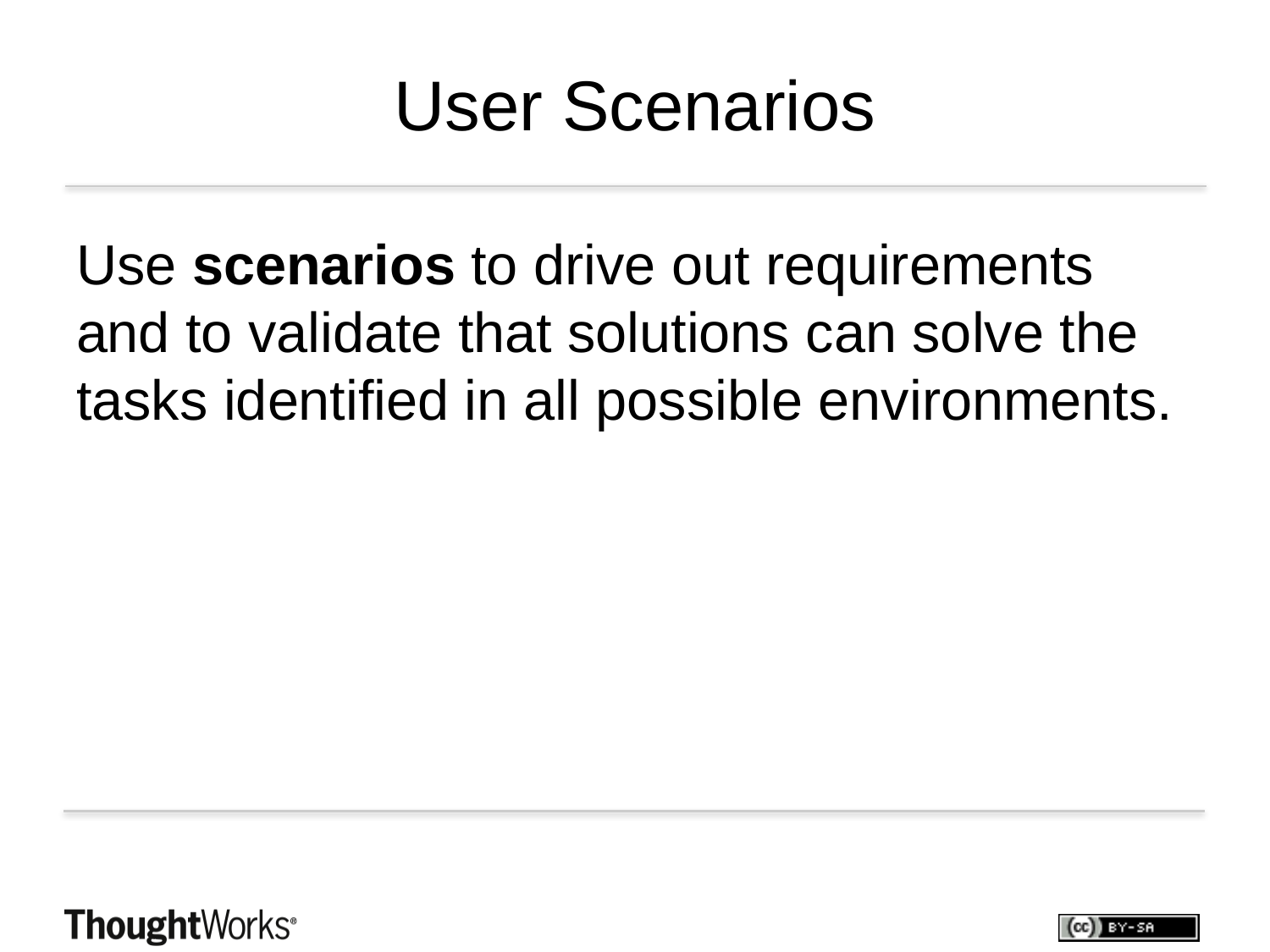

# User Scenarios
Use scenarios to drive out requirements and to validate that solutions can solve the tasks identified in all possible environments.